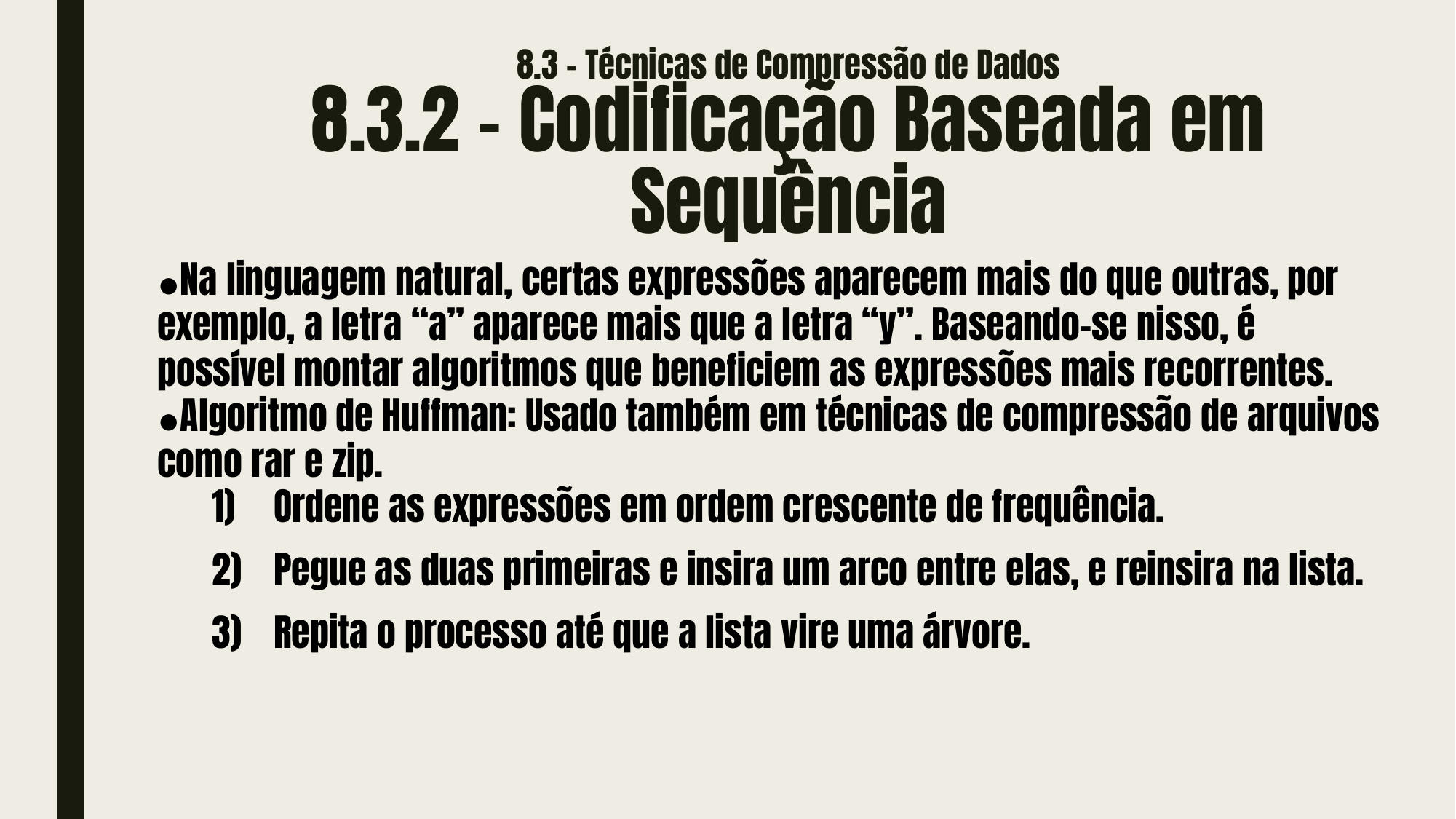

# 8.3 - Técnicas de Compressão de Dados 8.3.2 - Codificação Baseada em Sequência

Na linguagem natural, certas expressões aparecem mais do que outras, por exemplo, a letra “a” aparece mais que a letra “y”. Baseando-se nisso, é possível montar algoritmos que beneficiem as expressões mais recorrentes.
Algoritmo de Huffman: Usado também em técnicas de compressão de arquivos como rar e zip.
Ordene as expressões em ordem crescente de frequência.
Pegue as duas primeiras e insira um arco entre elas, e reinsira na lista.
Repita o processo até que a lista vire uma árvore.